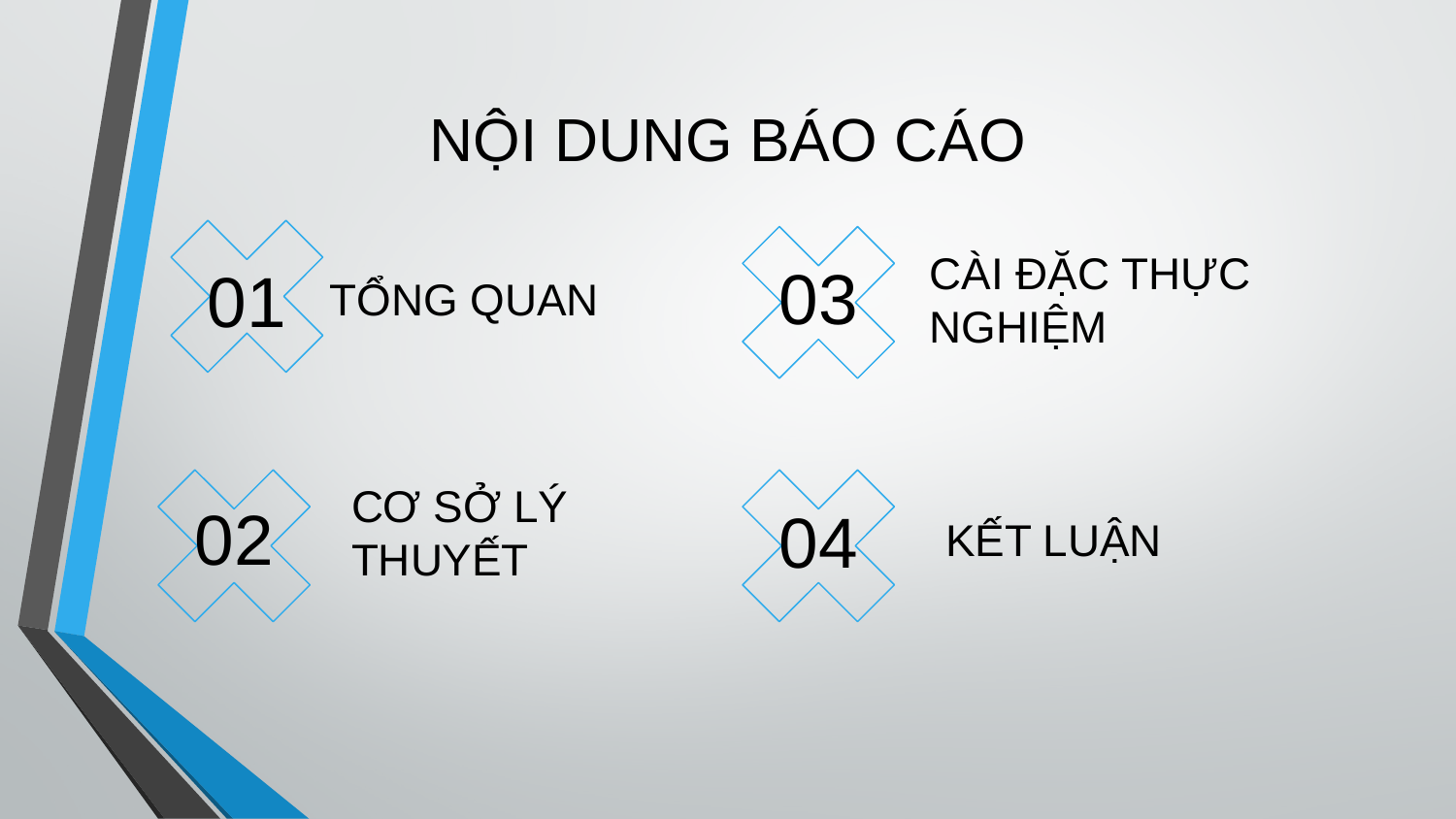

NỘI DUNG BÁO CÁO

03
# 01
TỔNG QUAN
CÀI ĐẶC THỰC NGHIỆM

KẾT LUẬN
02
04
CƠ SỞ LÝ THUYẾT